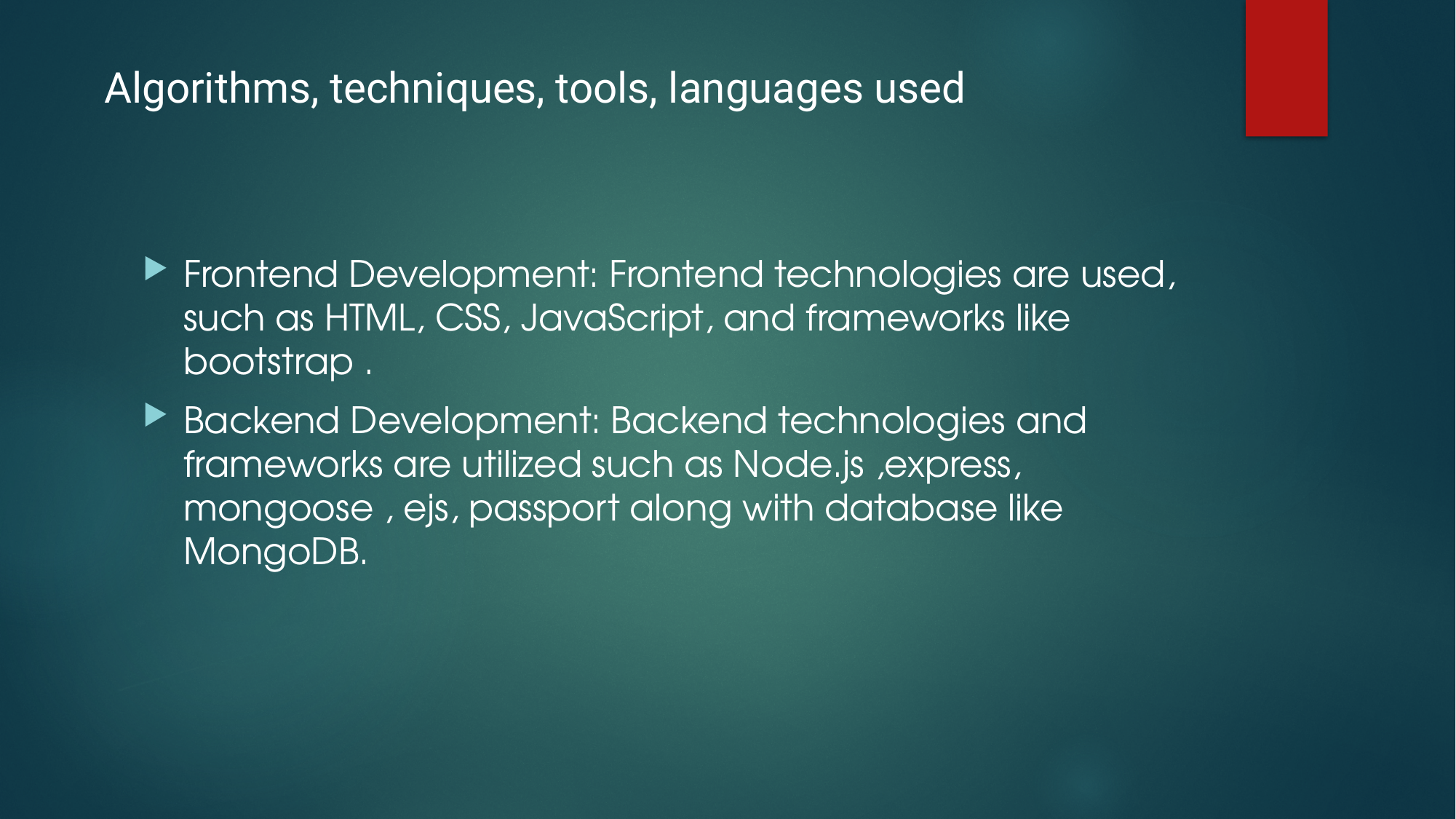

# Algorithms, techniques, tools, languages used
Frontend Development: Frontend technologies are used, such as HTML, CSS, JavaScript, and frameworks like bootstrap .
Backend Development: Backend technologies and frameworks are utilized such as Node.js ,express, mongoose , ejs, passport along with database like MongoDB.